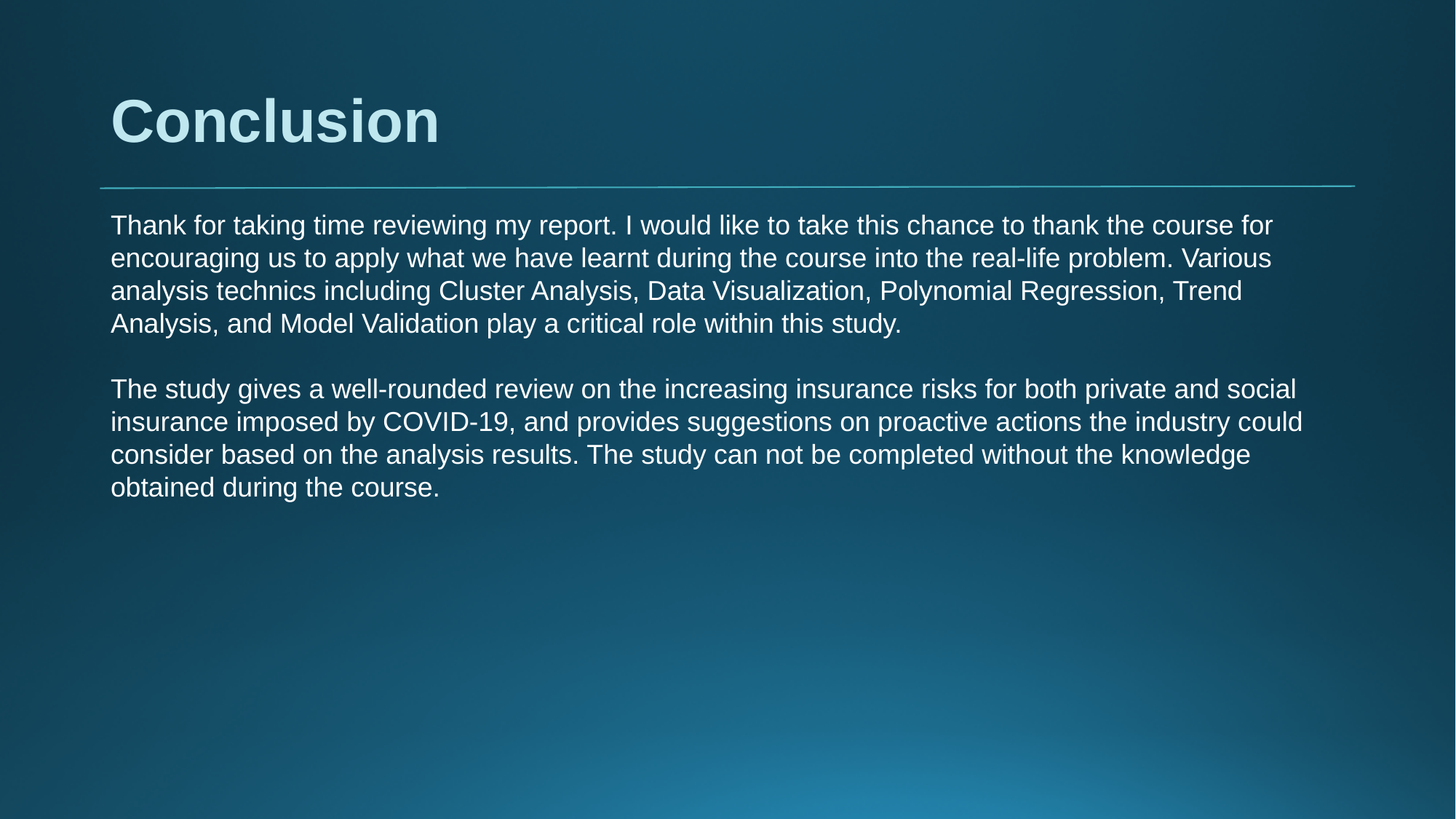

# Conclusion
Thank for taking time reviewing my report. I would like to take this chance to thank the course for encouraging us to apply what we have learnt during the course into the real-life problem. Various analysis technics including Cluster Analysis, Data Visualization, Polynomial Regression, Trend Analysis, and Model Validation play a critical role within this study.

The study gives a well-rounded review on the increasing insurance risks for both private and social insurance imposed by COVID-19, and provides suggestions on proactive actions the industry could consider based on the analysis results. The study can not be completed without the knowledge obtained during the course.